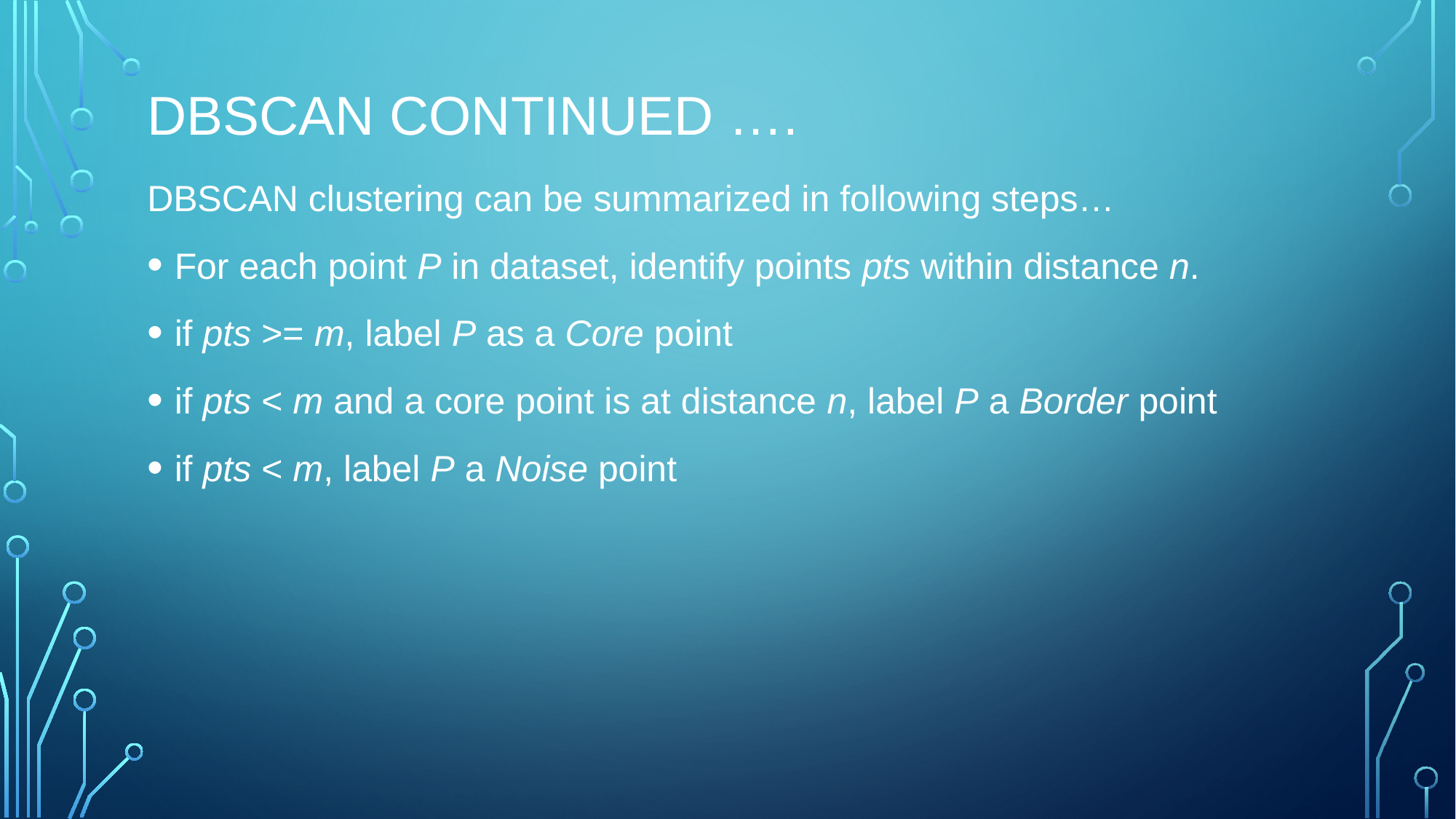

# DBSCAN Continued ….
DBSCAN clustering can be summarized in following steps…
For each point P in dataset, identify points pts within distance n.
if pts >= m, label P as a Core point
if pts < m and a core point is at distance n, label P a Border point
if pts < m, label P a Noise point